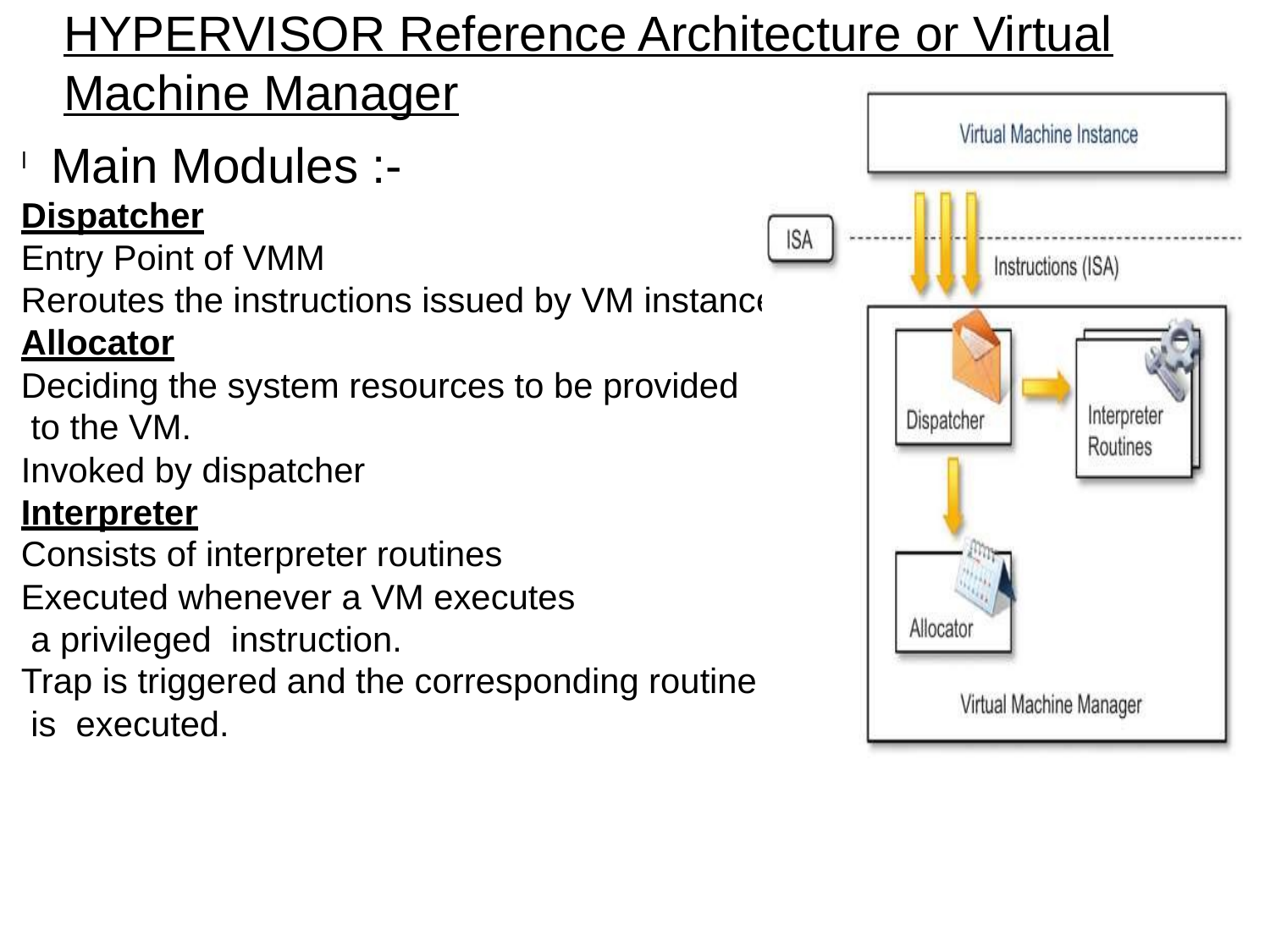

HYPERVISOR Reference Architecture or Virtual Machine Manager

Main Modules :-
Dispatcher
Entry Point of VMM
Reroutes the instructions issued by VM instance.
Allocator
Deciding the system resources to be provided
 to the VM.
Invoked by dispatcher
Interpreter
Consists of interpreter routines
Executed whenever a VM executes
 a privileged  instruction.
Trap is triggered and the corresponding routine
 is  executed.